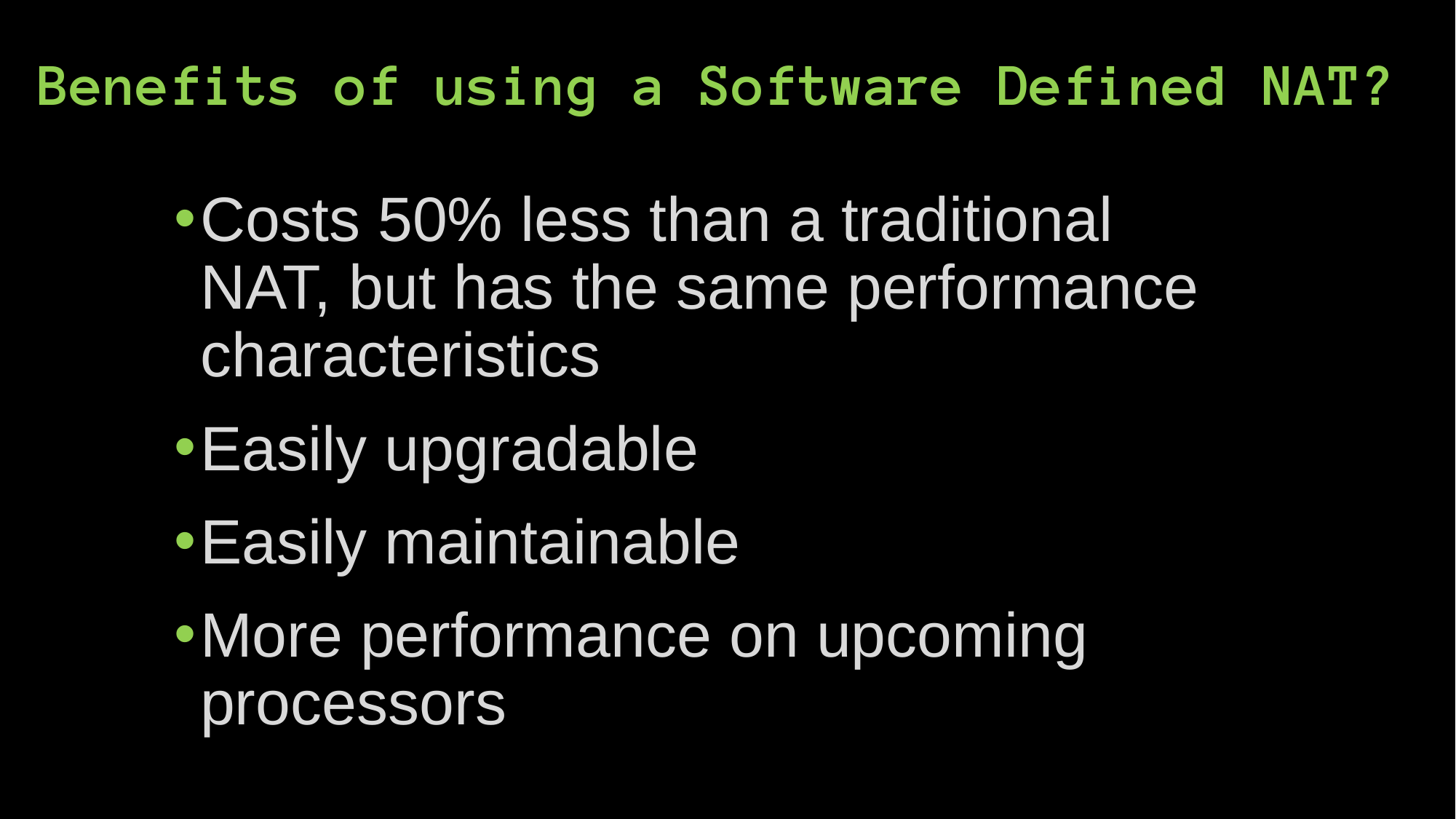

Benefits of using a Software Defined NAT?
Costs 50% less than a traditional NAT, but has the same performance characteristics
Easily upgradable
Easily maintainable
More performance on upcoming processors